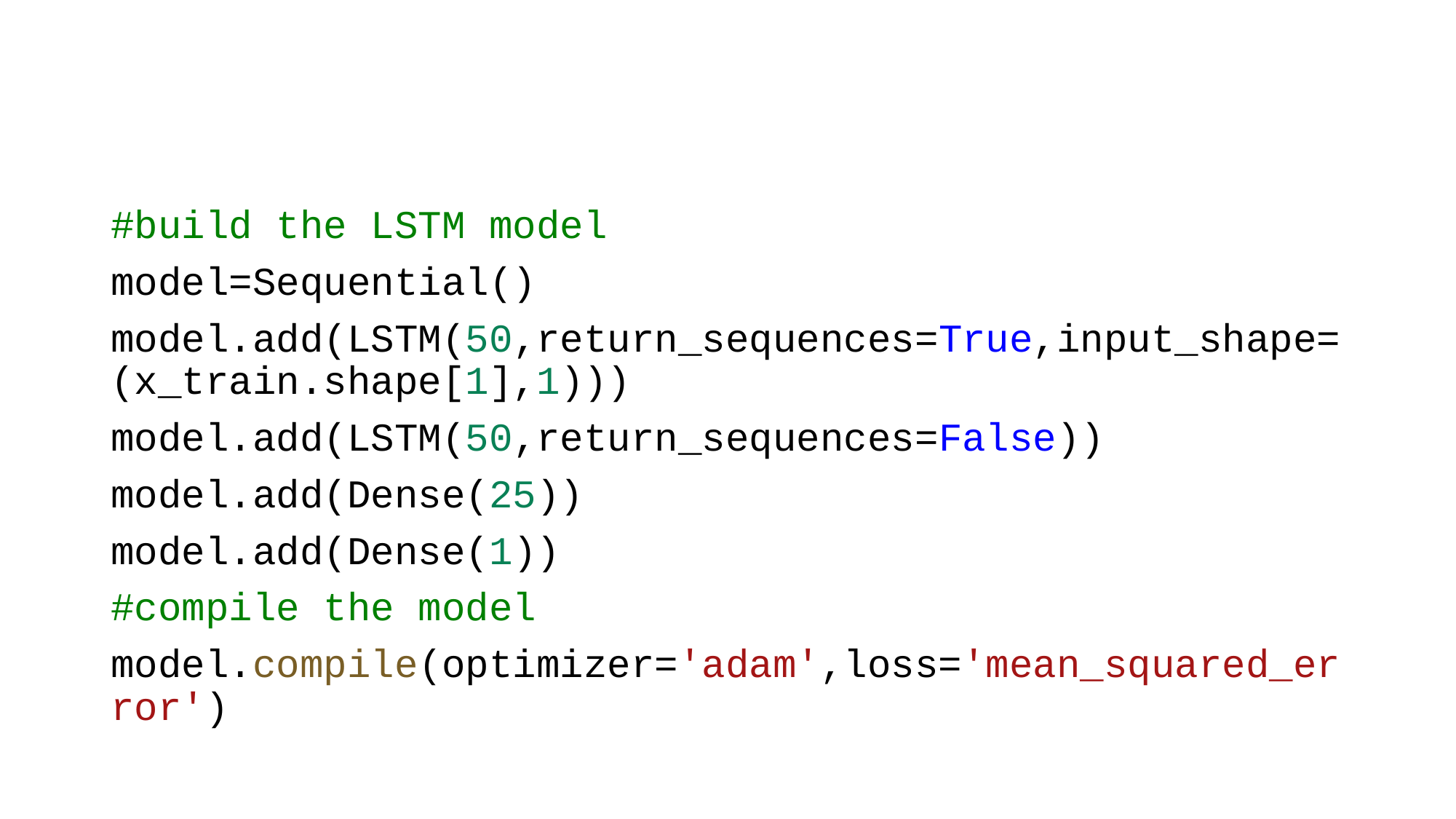

#
#build the LSTM model
model=Sequential()
model.add(LSTM(50,return_sequences=True,input_shape=(x_train.shape[1],1)))
model.add(LSTM(50,return_sequences=False))
model.add(Dense(25))
model.add(Dense(1))
#compile the model
model.compile(optimizer='adam',loss='mean_squared_error')